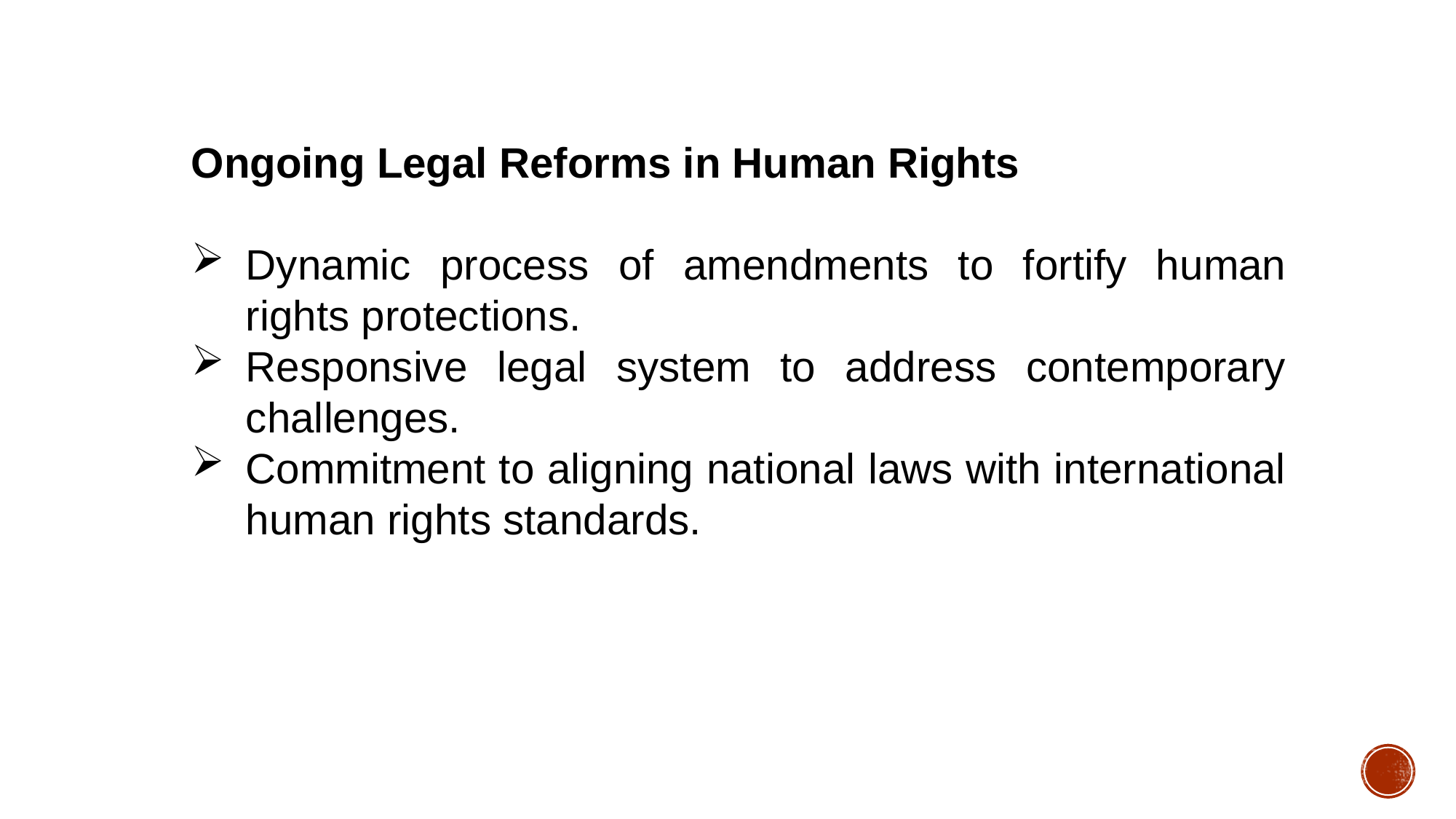

Ongoing Legal Reforms in Human Rights

Dynamic process of amendments to fortify human rights protections.
Responsive legal system to address contemporary challenges.
Commitment to aligning national laws with international human rights standards.